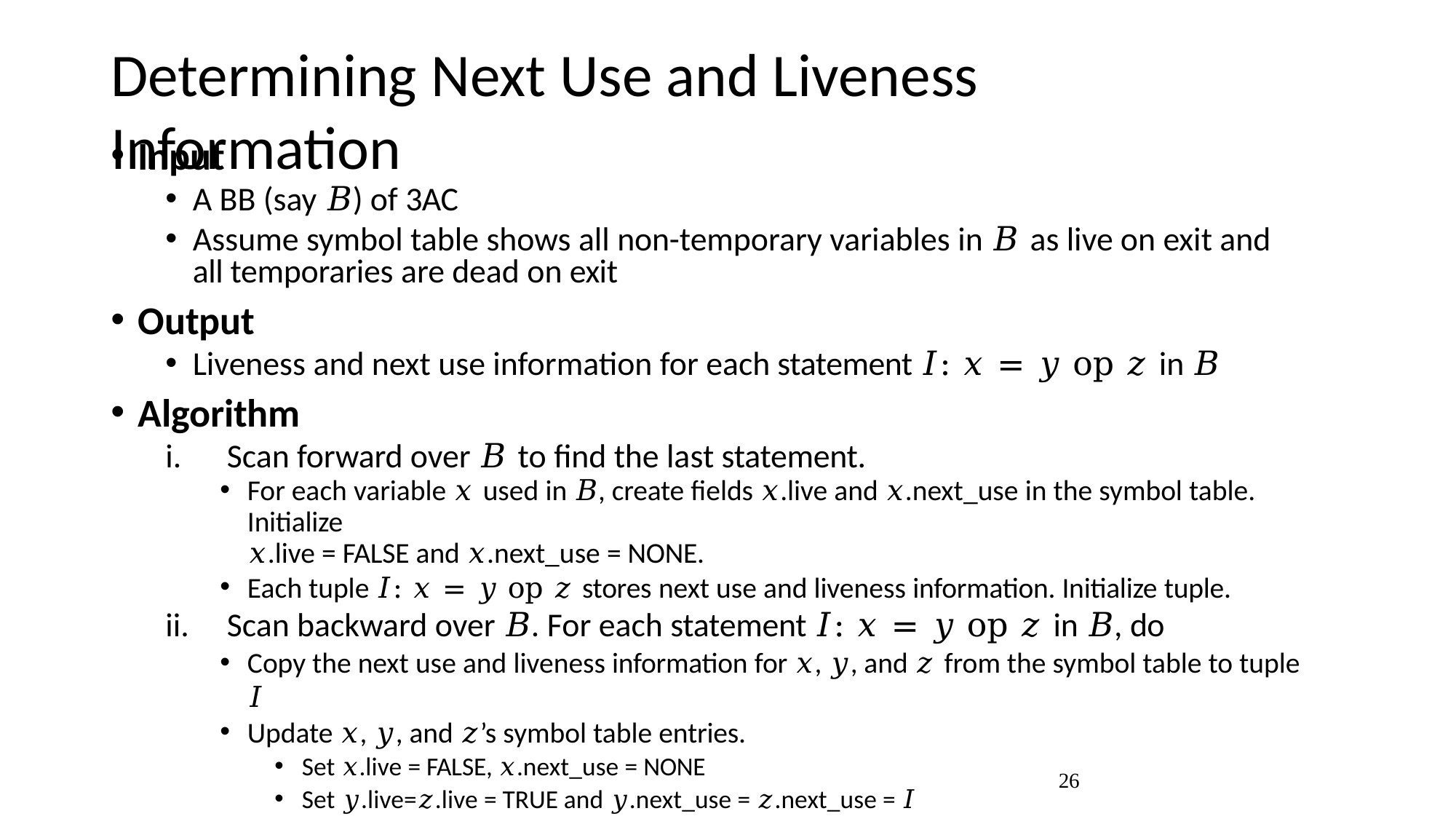

# Determining Next Use and Liveness Information
Input
A BB (say 𝐵) of 3AC
Assume symbol table shows all non-temporary variables in 𝐵 as live on exit and all temporaries are dead on exit
Output
Liveness and next use information for each statement 𝐼: 𝑥 = 𝑦 op 𝑧 in 𝐵
Algorithm
Scan forward over 𝐵 to find the last statement.
For each variable 𝑥 used in 𝐵, create fields 𝑥.live and 𝑥.next_use in the symbol table. Initialize
𝑥.live = FALSE and 𝑥.next_use = NONE.
Each tuple 𝐼: 𝑥 = 𝑦 op 𝑧 stores next use and liveness information. Initialize tuple.
Scan backward over 𝐵. For each statement 𝐼: 𝑥 = 𝑦 op 𝑧 in 𝐵, do
Copy the next use and liveness information for 𝑥, 𝑦, and 𝑧 from the symbol table to tuple 𝐼
Update 𝑥, 𝑦, and 𝑧’s symbol table entries.
Set 𝑥.live = FALSE, 𝑥.next_use = NONE
Set 𝑦.live=𝑧.live = TRUE and 𝑦.next_use = 𝑧.next_use = 𝐼
26